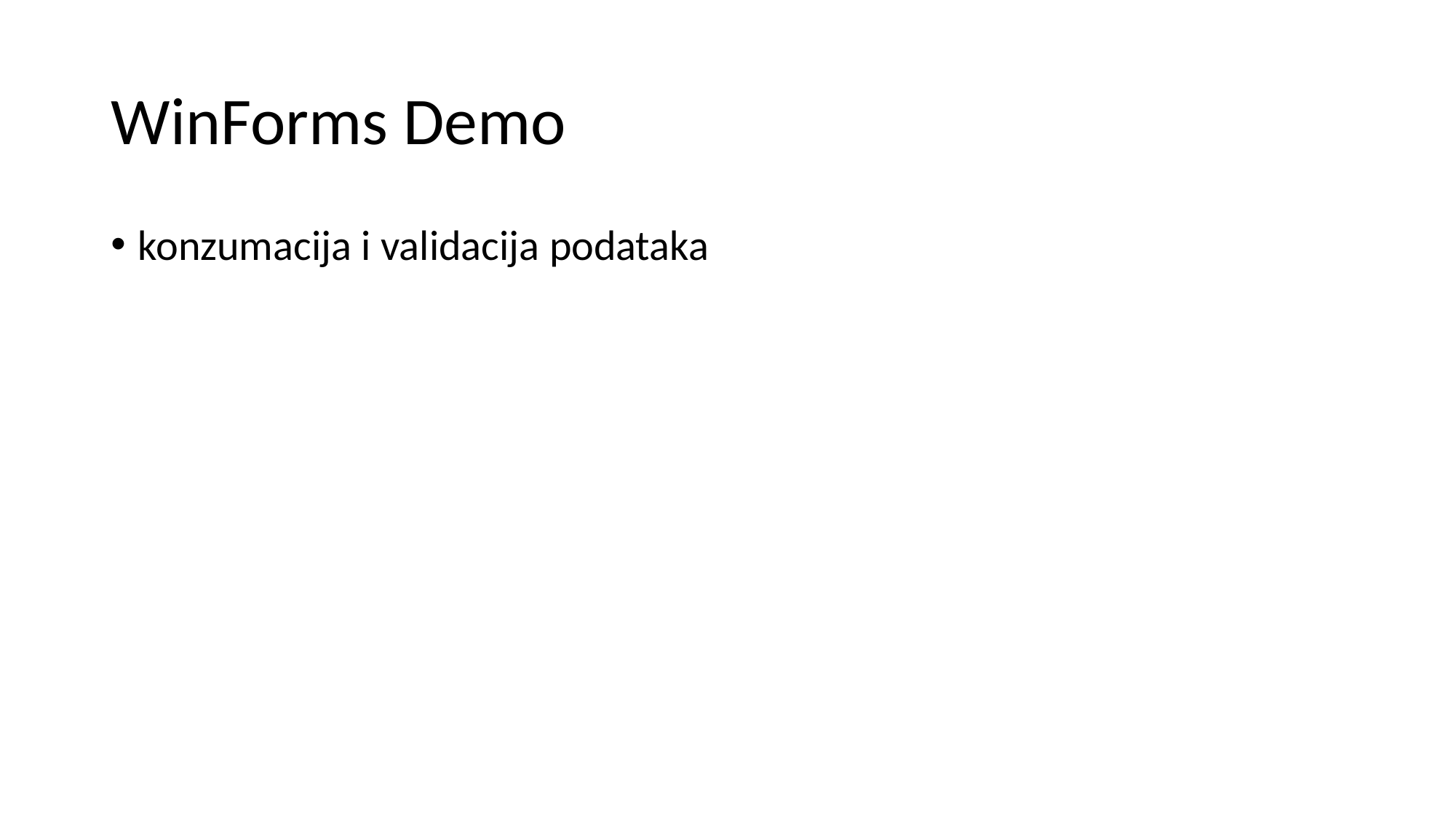

# WinForms Demo
konzumacija i validacija podataka